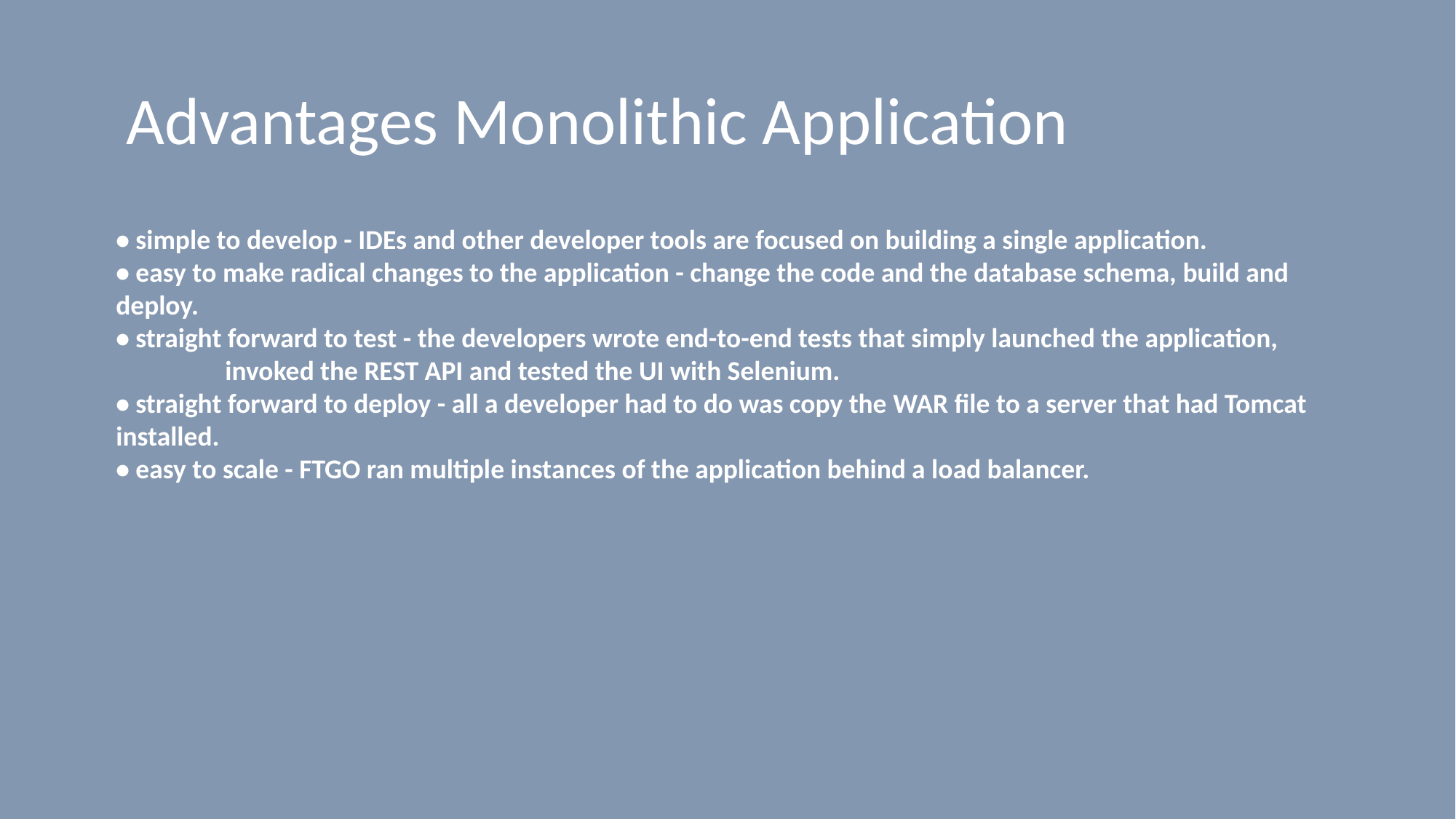

# Advantages Monolithic Application
• simple to develop - IDEs and other developer tools are focused on building a single application.
• easy to make radical changes to the application - change the code and the database schema, build and deploy.
• straight forward to test - the developers wrote end-to-end tests that simply launched the application,
	invoked the REST API and tested the UI with Selenium.
• straight forward to deploy - all a developer had to do was copy the WAR file to a server that had Tomcat installed.
• easy to scale - FTGO ran multiple instances of the application behind a load balancer.